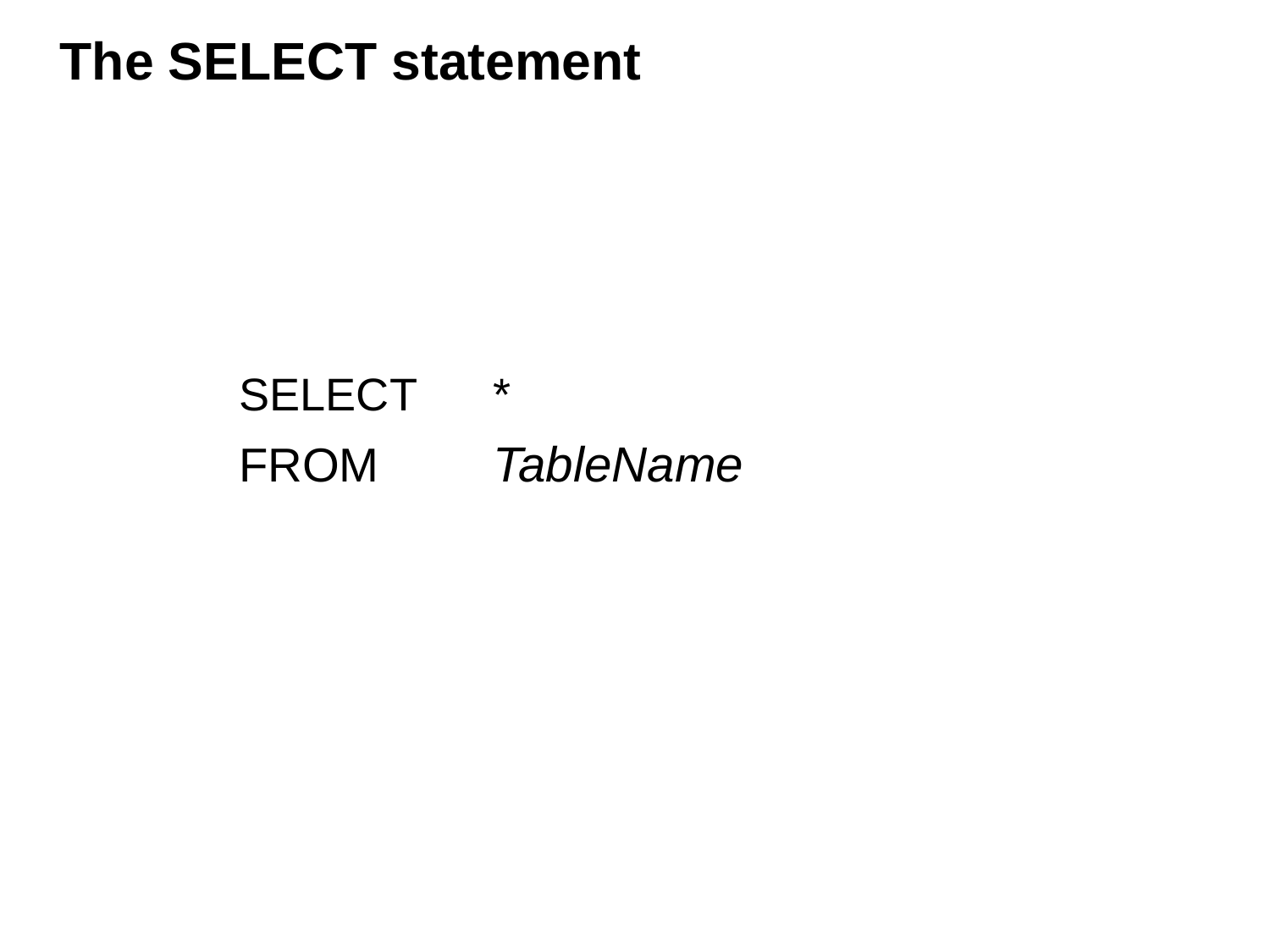

The SELECT statement
SELECT	*
FROM	TableName